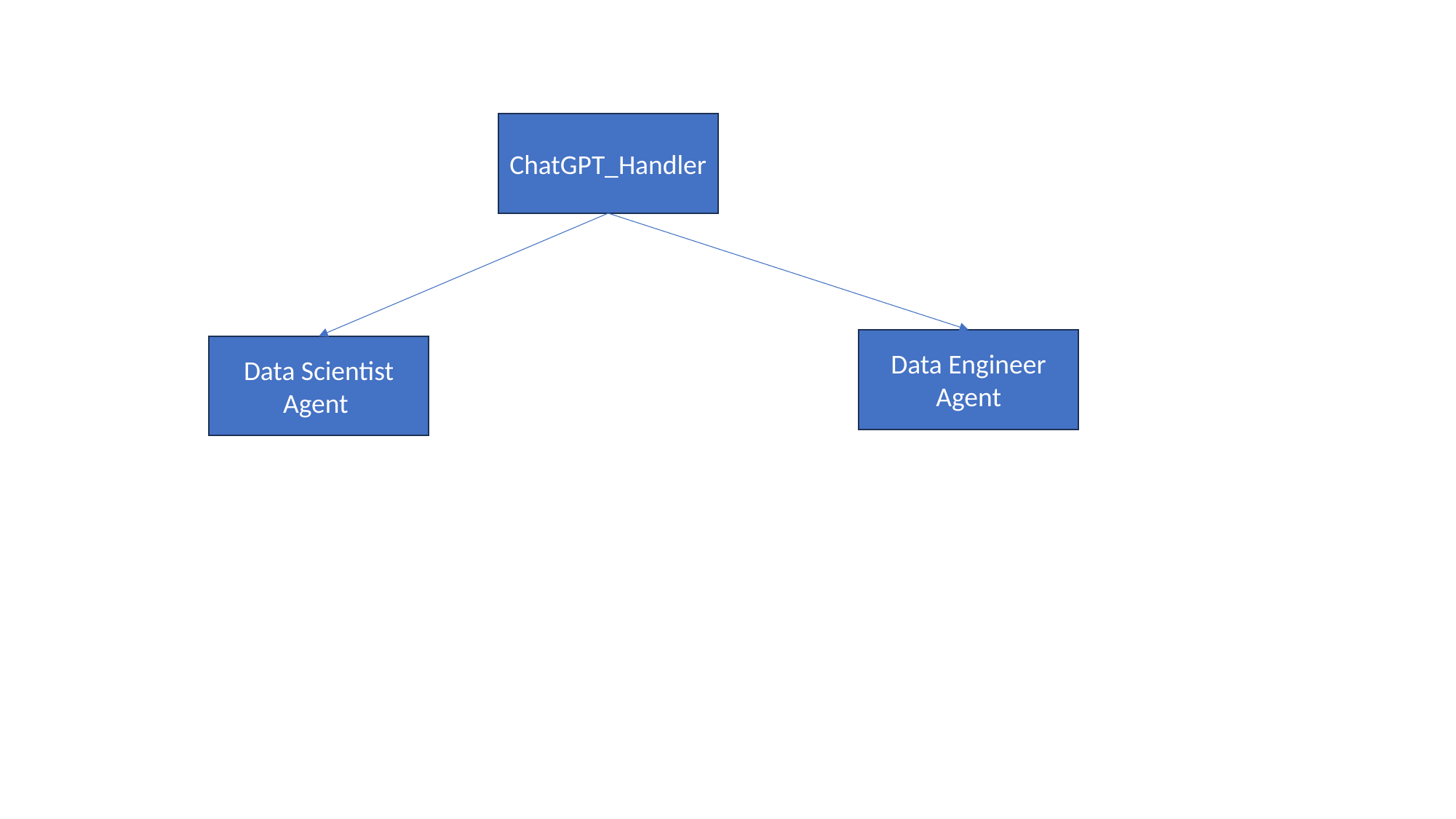

ChatGPT_Handler
Data Engineer Agent
Data Scientist Agent